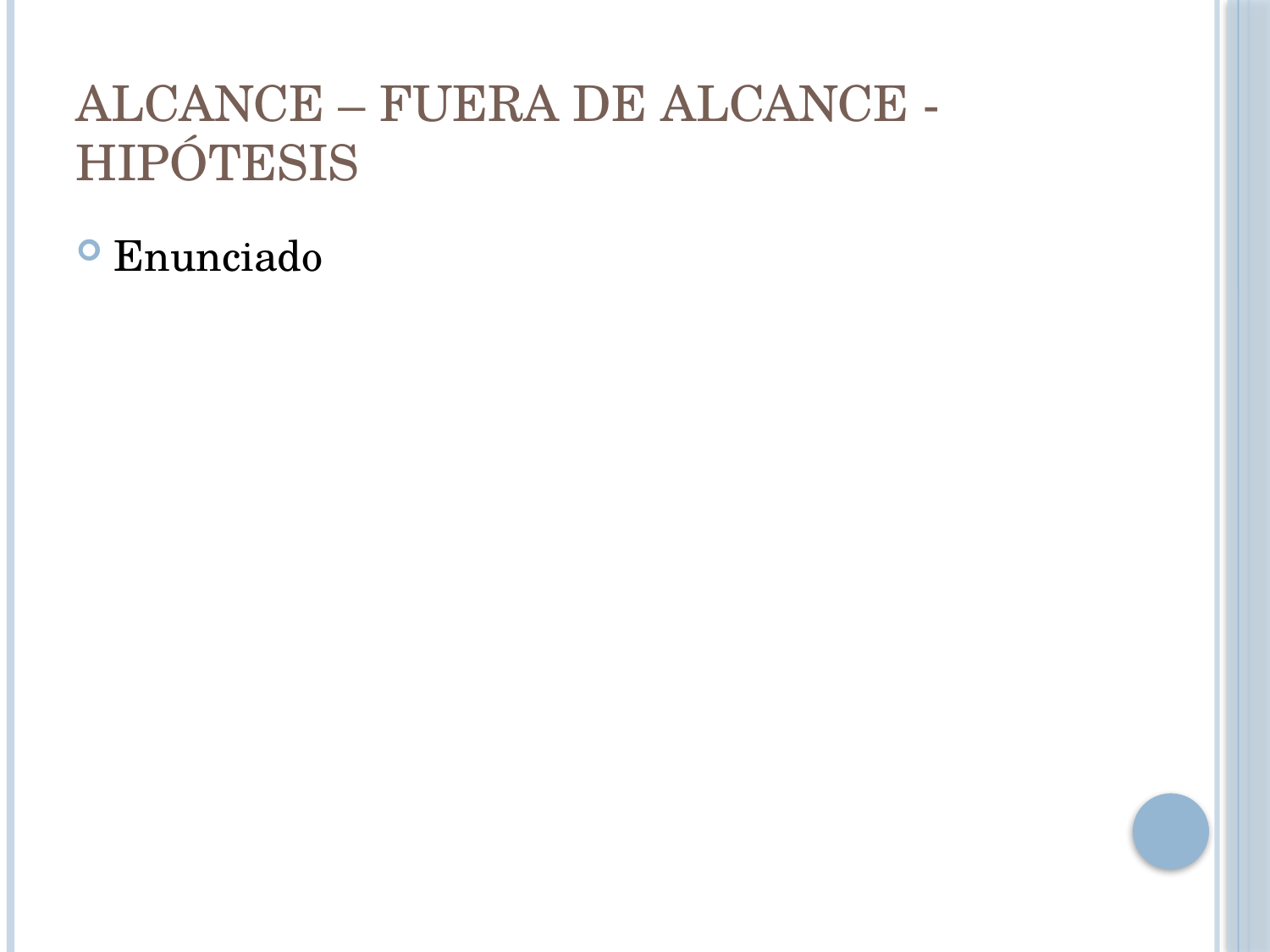

# Alcance – Fuera de Alcance - Hipótesis
Enunciado